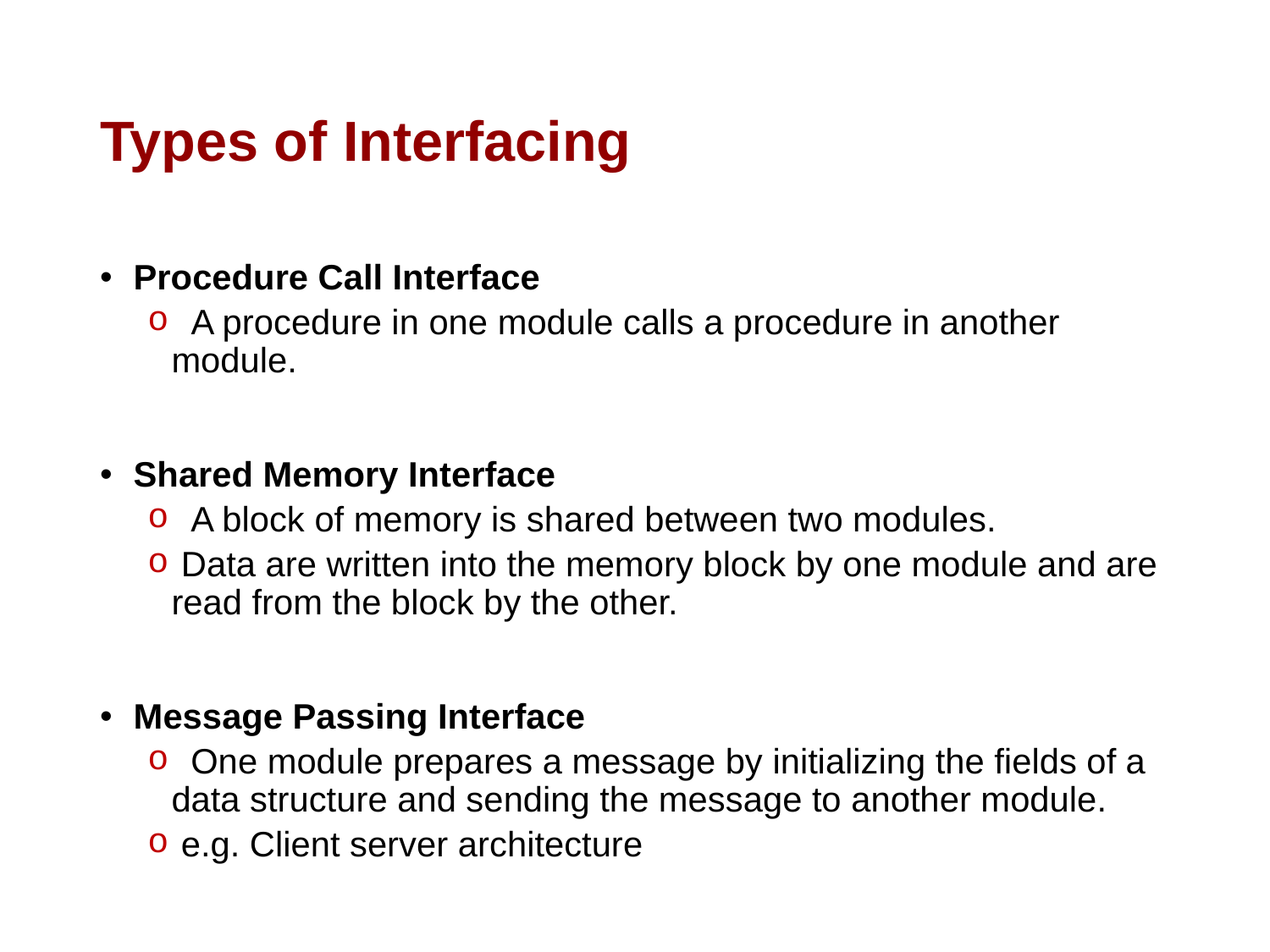

# Types of Interfacing
 Procedure Call Interface
  A procedure in one module calls a procedure in another module.

 Shared Memory Interface
  A block of memory is shared between two modules.
 Data are written into the memory block by one module and are read from the block by the other.

 Message Passing Interface
  One module prepares a message by initializing the ﬁelds of a data structure and sending the message to another module.
 e.g. Client server architecture